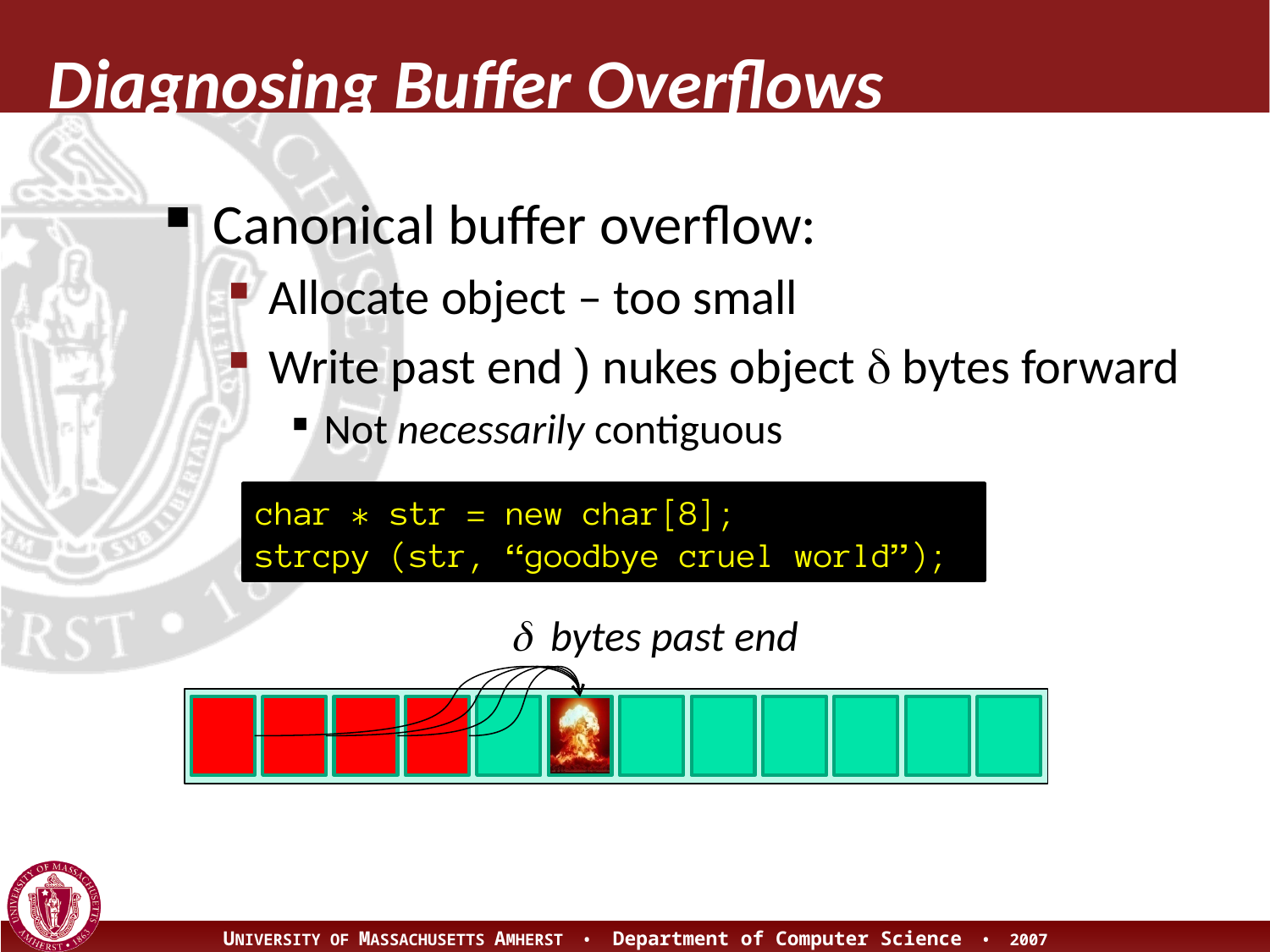

# Diagnosing Buffer Overflows
Canonical buffer overflow:
Allocate object – too small
Write past end ) nukes object δ bytes forward
Not necessarily contiguous

char * str = new char[8];
strcpy (str, “goodbye cruel world”);
δ  bytes past end